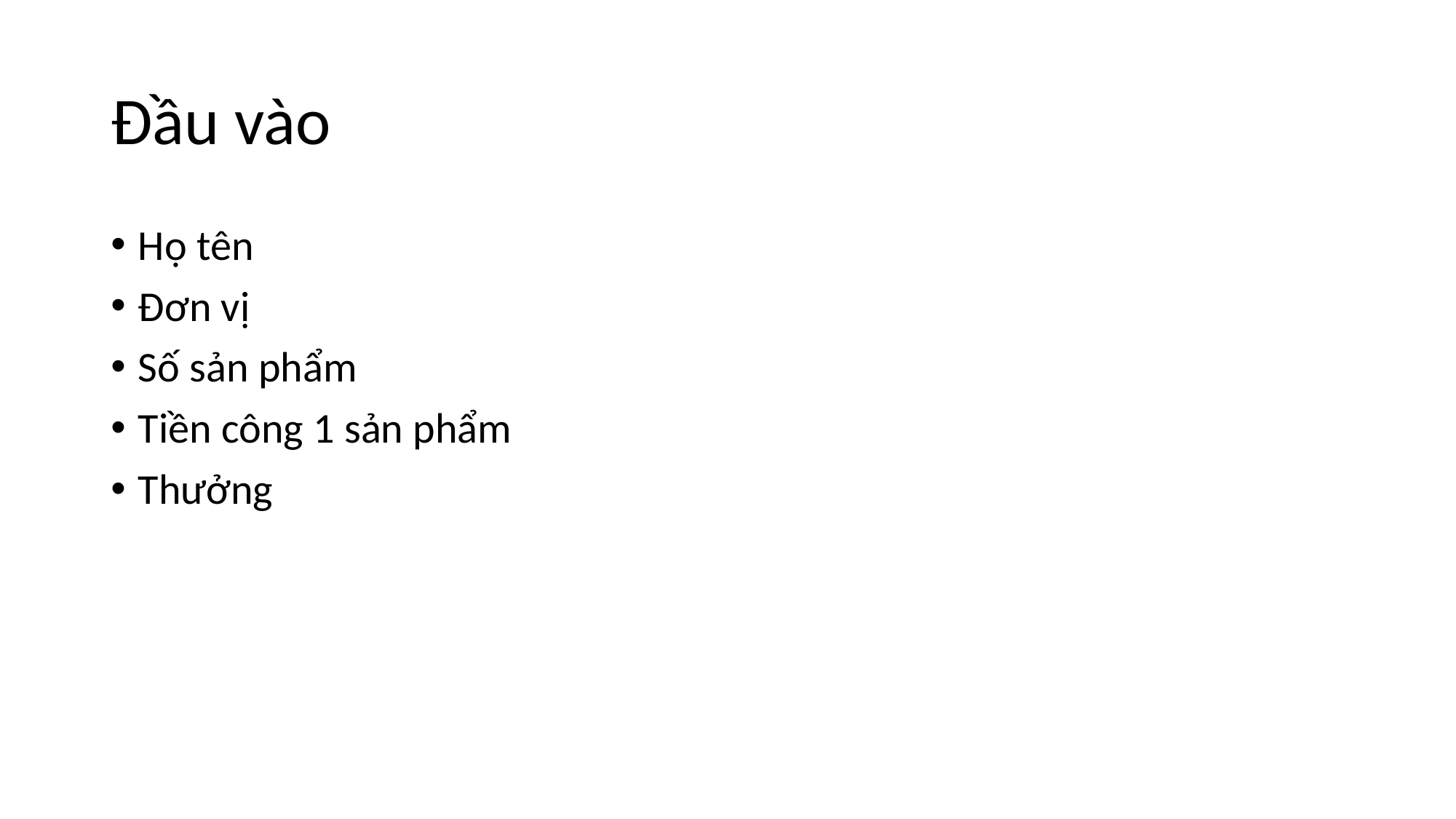

# Đầu vào
Họ tên
Đơn vị
Số sản phẩm
Tiền công 1 sản phẩm
Thưởng